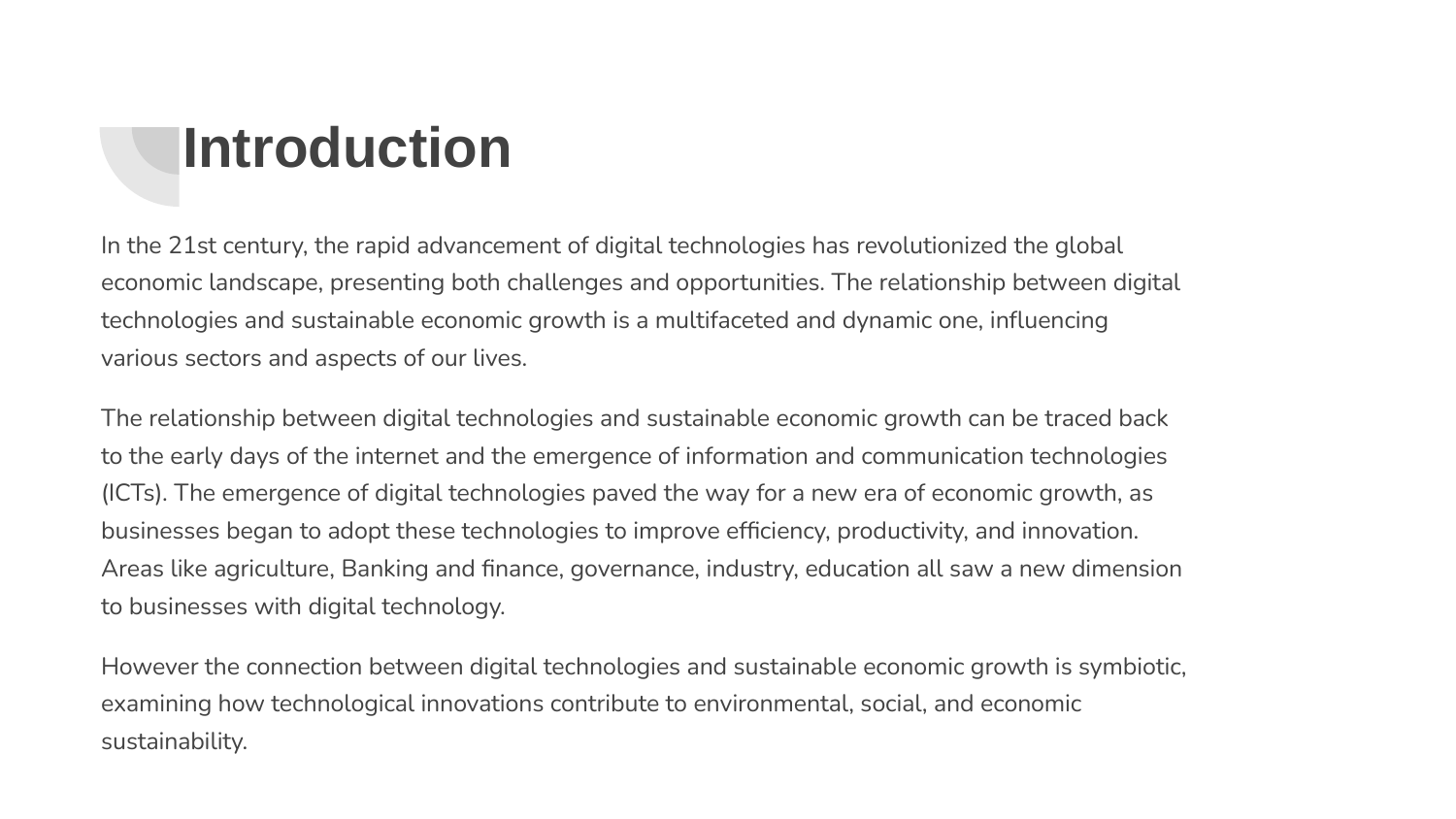

# Introduction
In the 21st century, the rapid advancement of digital technologies has revolutionized the global economic landscape, presenting both challenges and opportunities. The relationship between digital technologies and sustainable economic growth is a multifaceted and dynamic one, influencing various sectors and aspects of our lives.
The relationship between digital technologies and sustainable economic growth can be traced back to the early days of the internet and the emergence of information and communication technologies (ICTs). The emergence of digital technologies paved the way for a new era of economic growth, as businesses began to adopt these technologies to improve efficiency, productivity, and innovation. Areas like agriculture, Banking and finance, governance, industry, education all saw a new dimension to businesses with digital technology.
However the connection between digital technologies and sustainable economic growth is symbiotic, examining how technological innovations contribute to environmental, social, and economic sustainability.